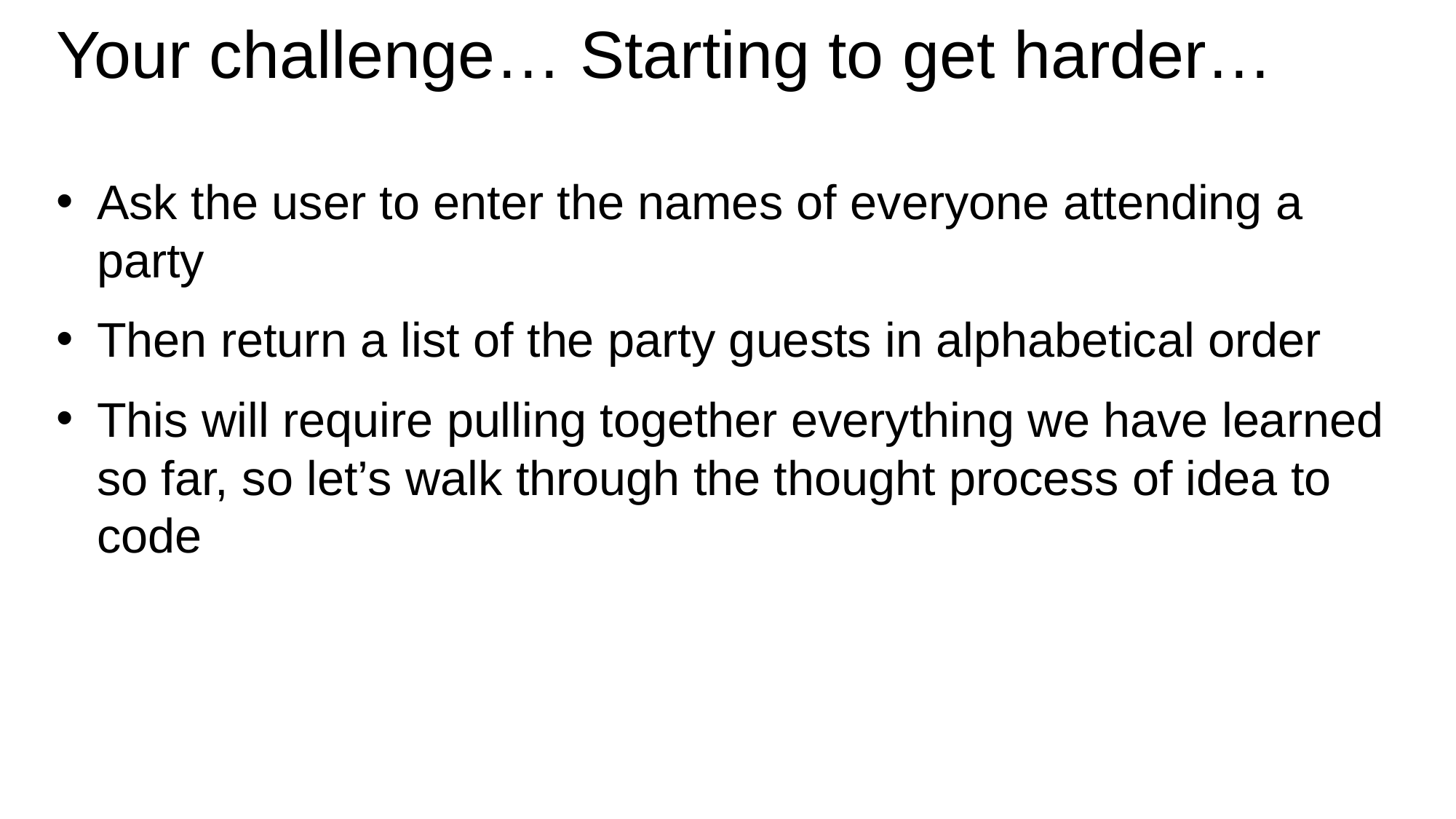

Your challenge… Starting to get harder…
Ask the user to enter the names of everyone attending a party
Then return a list of the party guests in alphabetical order
This will require pulling together everything we have learned so far, so let’s walk through the thought process of idea to code